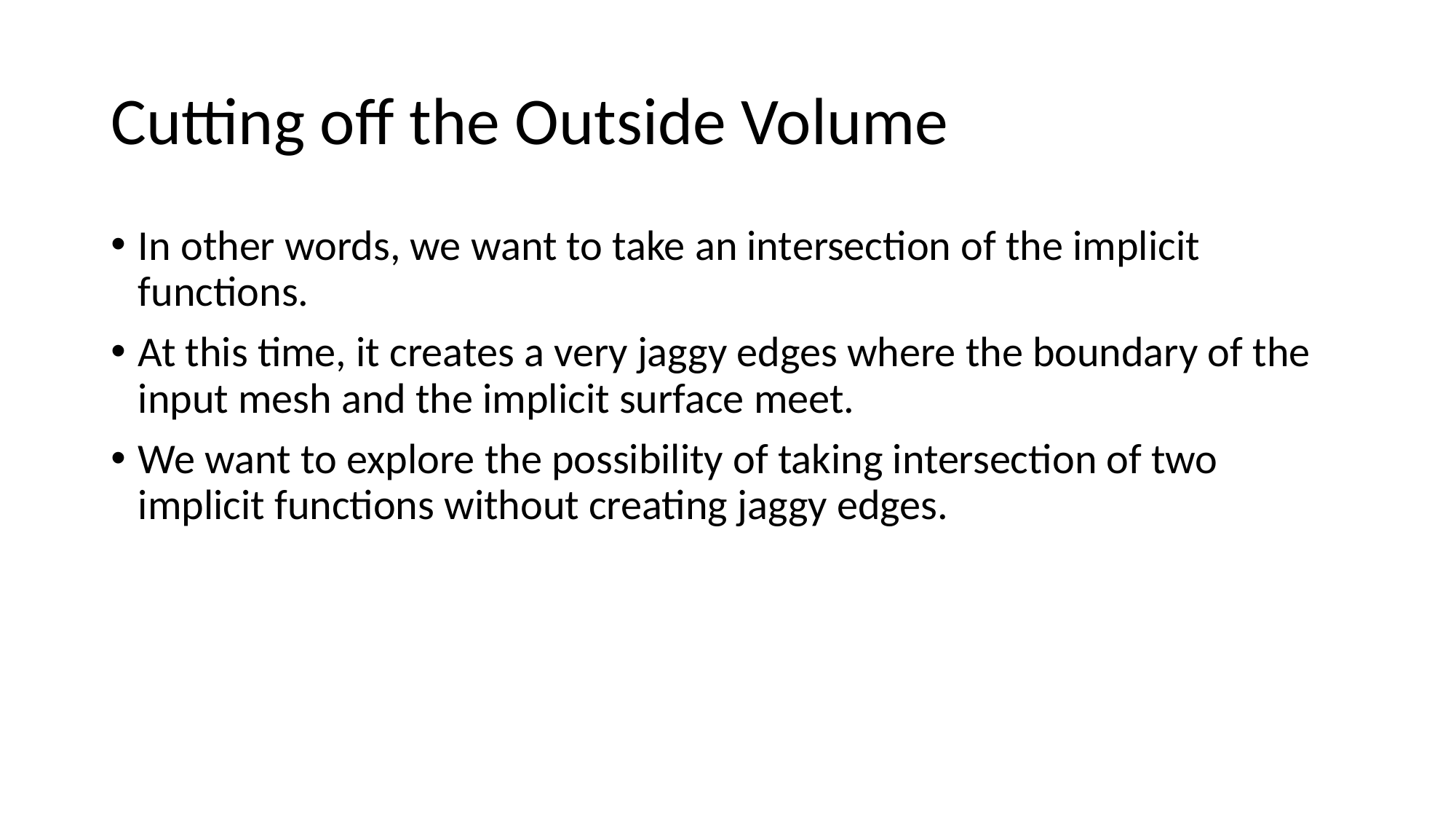

# Cutting off the Outside Volume
In other words, we want to take an intersection of the implicit functions.
At this time, it creates a very jaggy edges where the boundary of the input mesh and the implicit surface meet.
We want to explore the possibility of taking intersection of two implicit functions without creating jaggy edges.